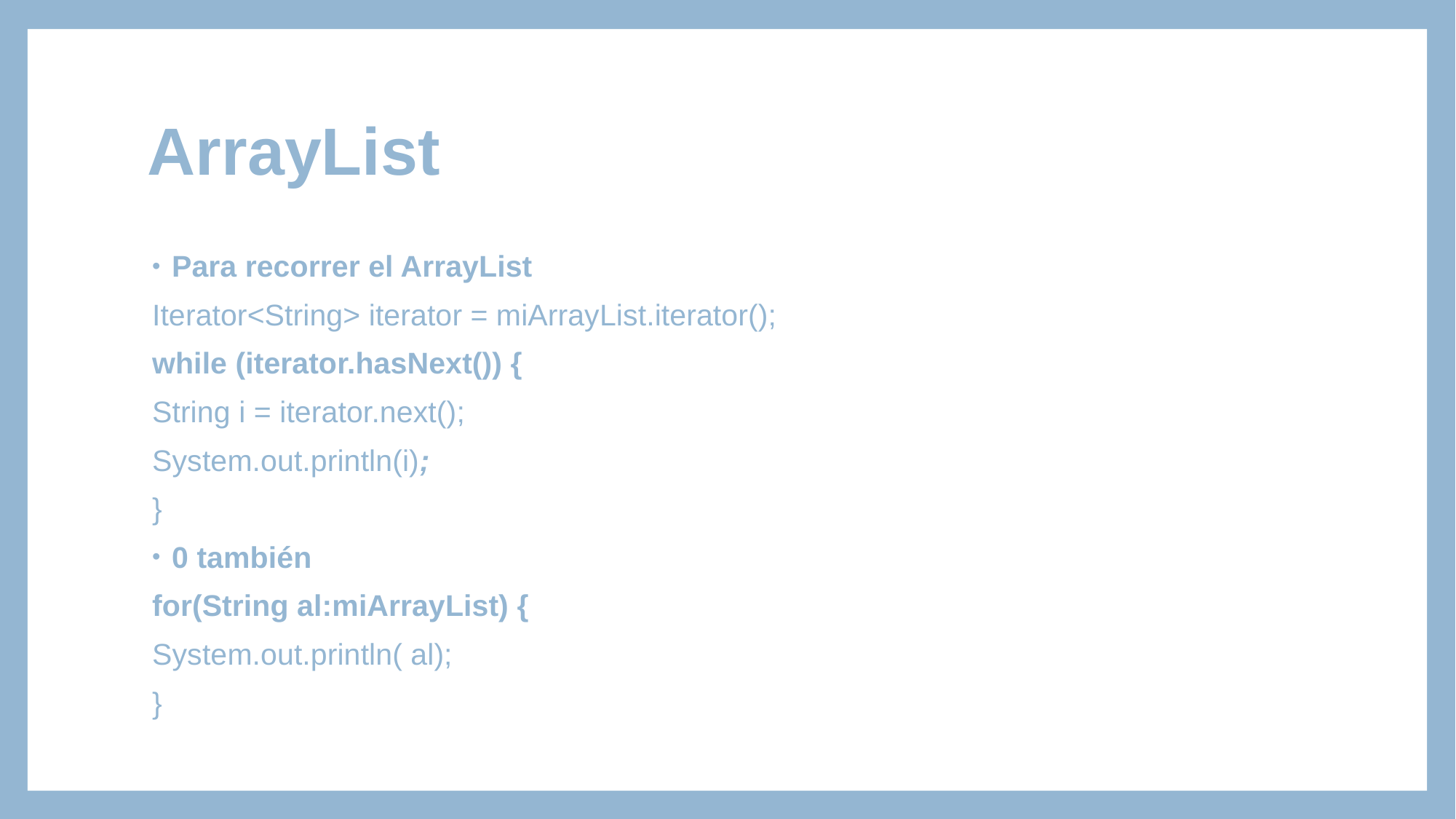

# ArrayList
Para recorrer el ArrayList
Iterator<String> iterator = miArrayList.iterator();
while (iterator.hasNext()) {
	String i = iterator.next();
	System.out.println(i);
}
0 también
for(String al:miArrayList) {
	System.out.println( al);
}